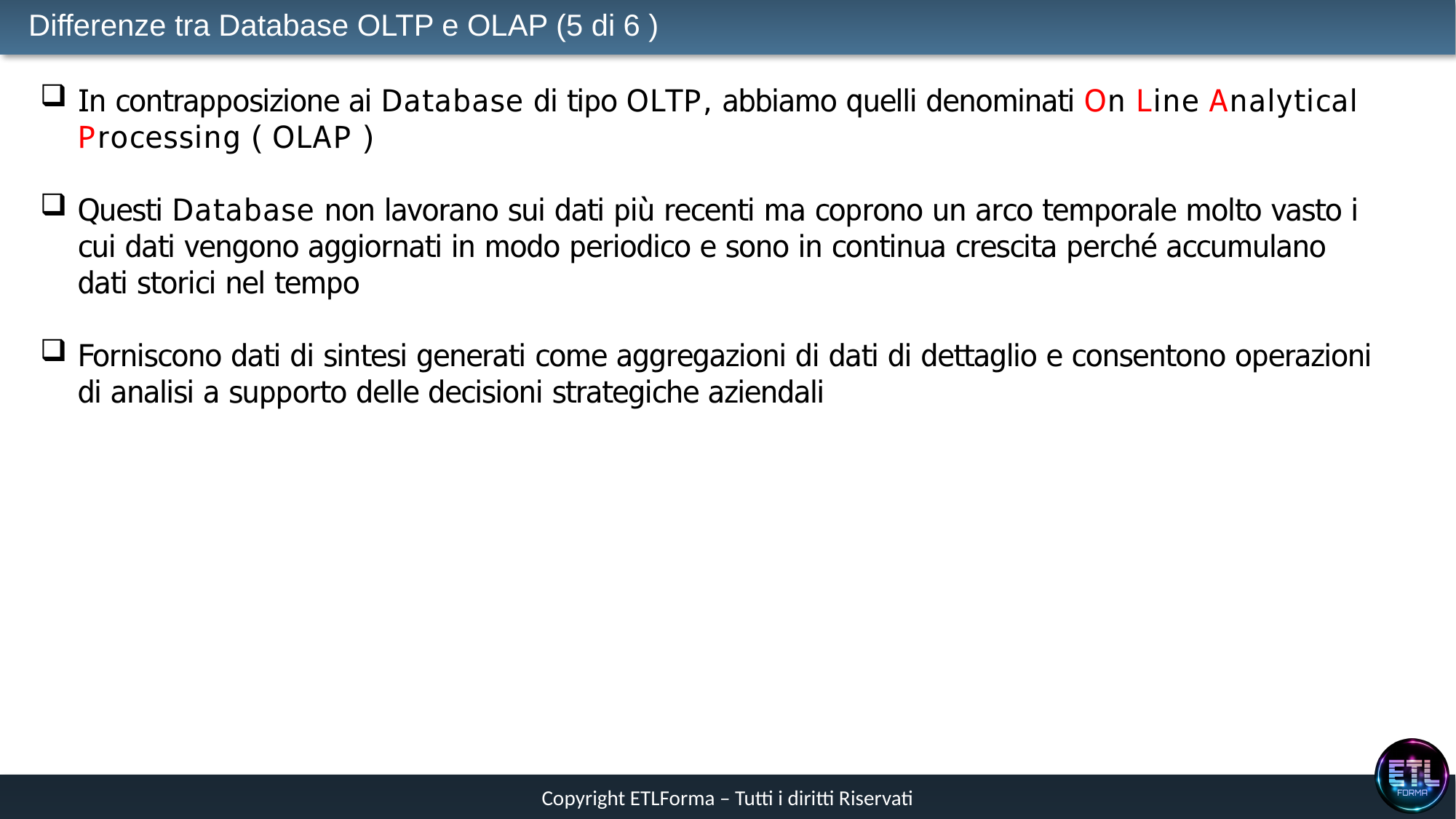

# Differenze tra Database OLTP e OLAP (5 di 6 )
In contrapposizione ai Database di tipo OLTP, abbiamo quelli denominati On Line Analytical Processing ( OLAP )

Questi Database non lavorano sui dati più recenti ma coprono un arco temporale molto vasto i cui dati vengono aggiornati in modo periodico e sono in continua crescita perché accumulano dati storici nel tempo

Forniscono dati di sintesi generati come aggregazioni di dati di dettaglio e consentono operazioni di analisi a supporto delle decisioni strategiche aziendali